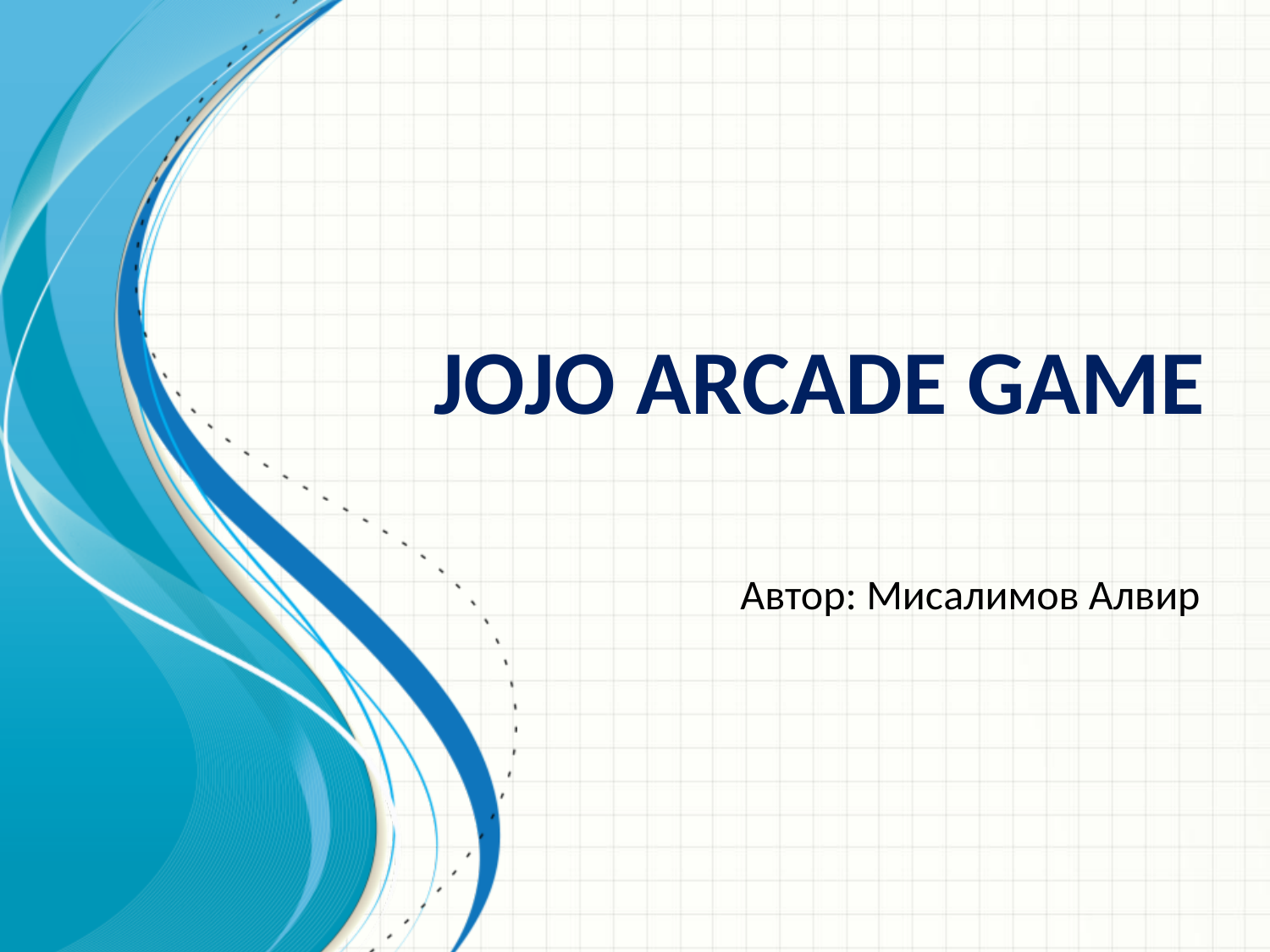

# JoJo Arcade Game
Автор: Мисалимов Алвир